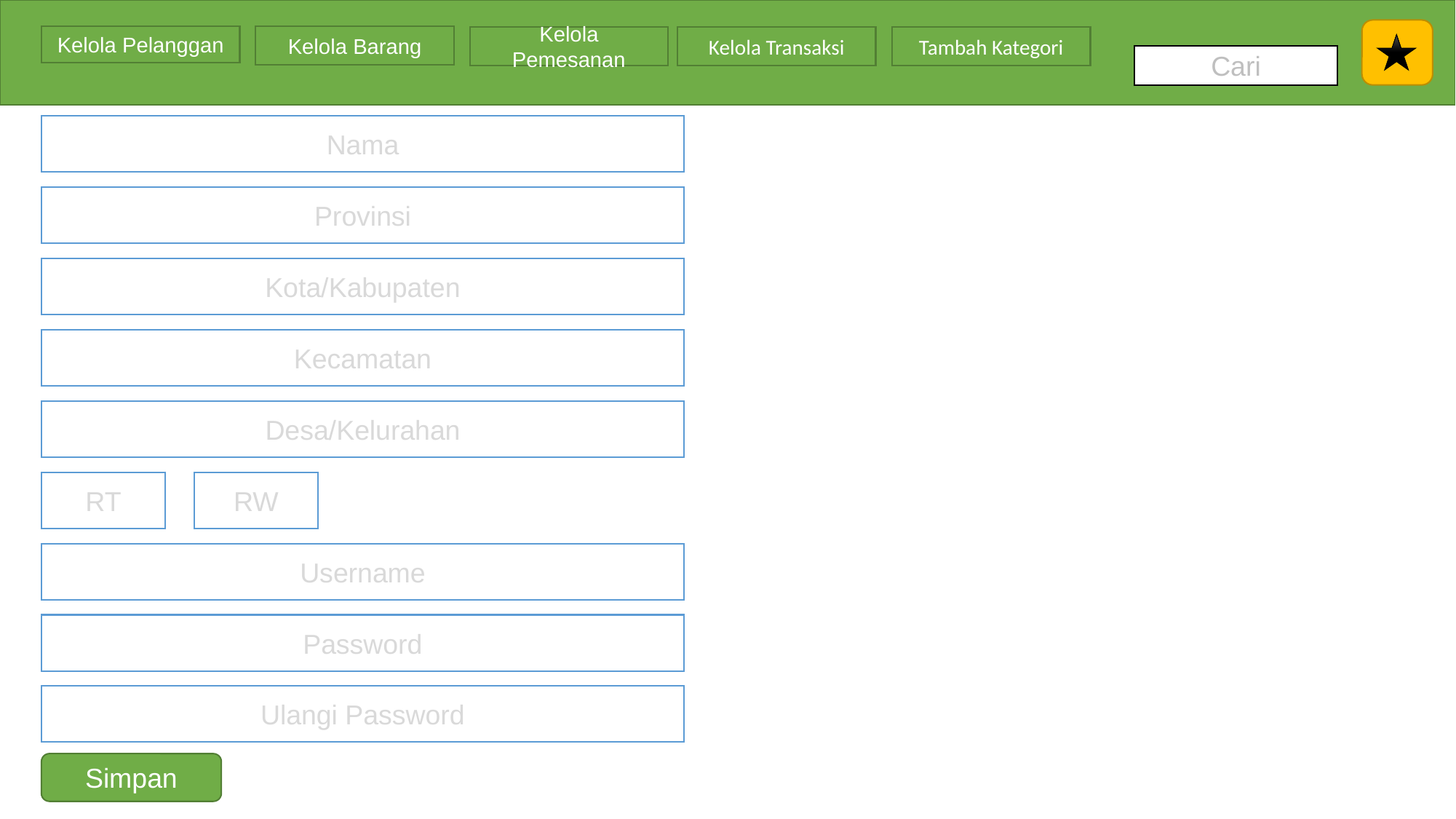

Kelola Pelanggan
Kelola Barang
Kelola Pemesanan
Kelola Transaksi
Tambah Kategori

Cari
Nama
Provinsi
Kota/Kabupaten
Kecamatan
Desa/Kelurahan
RW
RT
Username
Password
Ulangi Password
Simpan